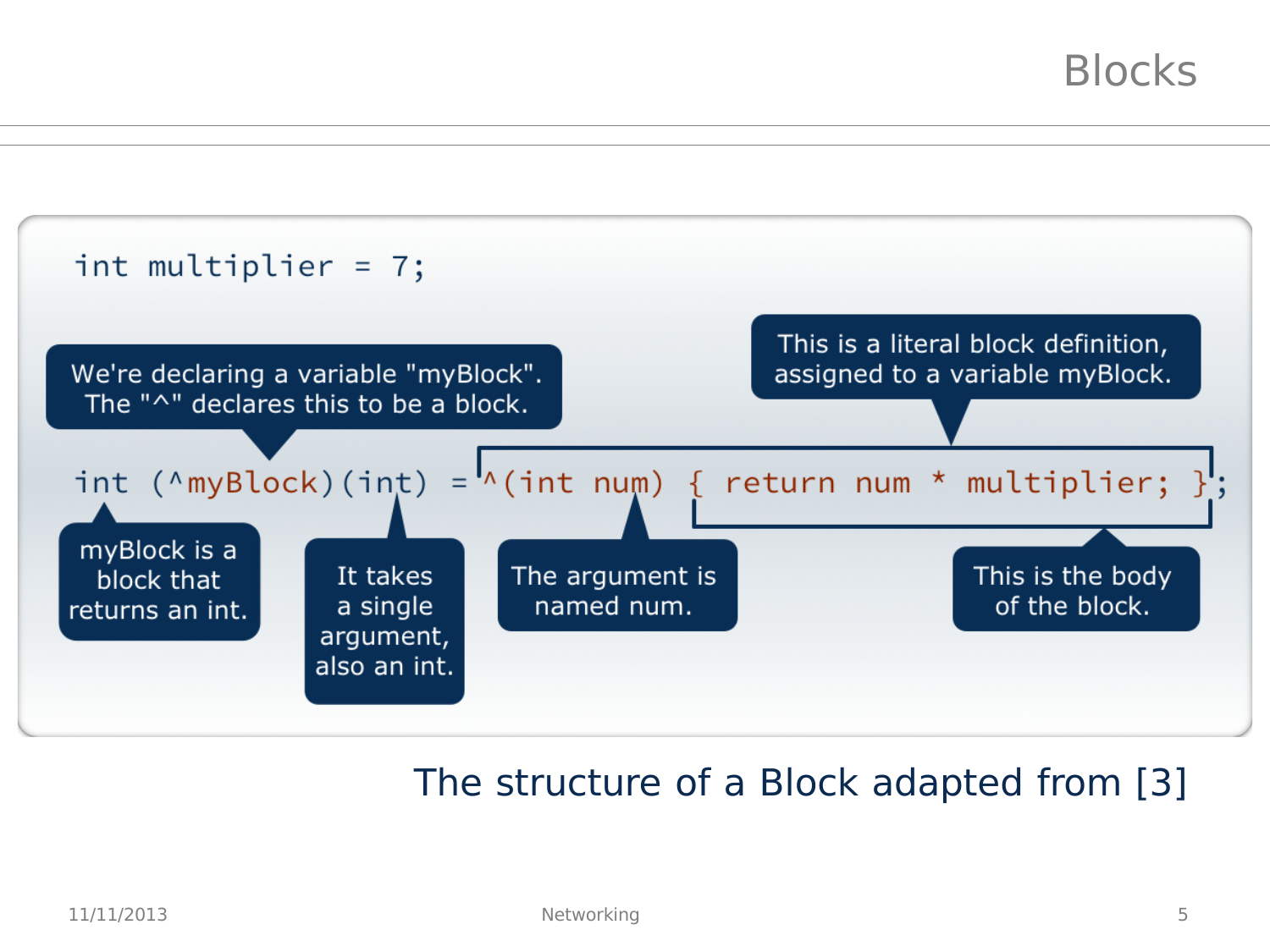

# Blocks

The structure of a Block adapted from [3]
11/11/2013
Networking
5